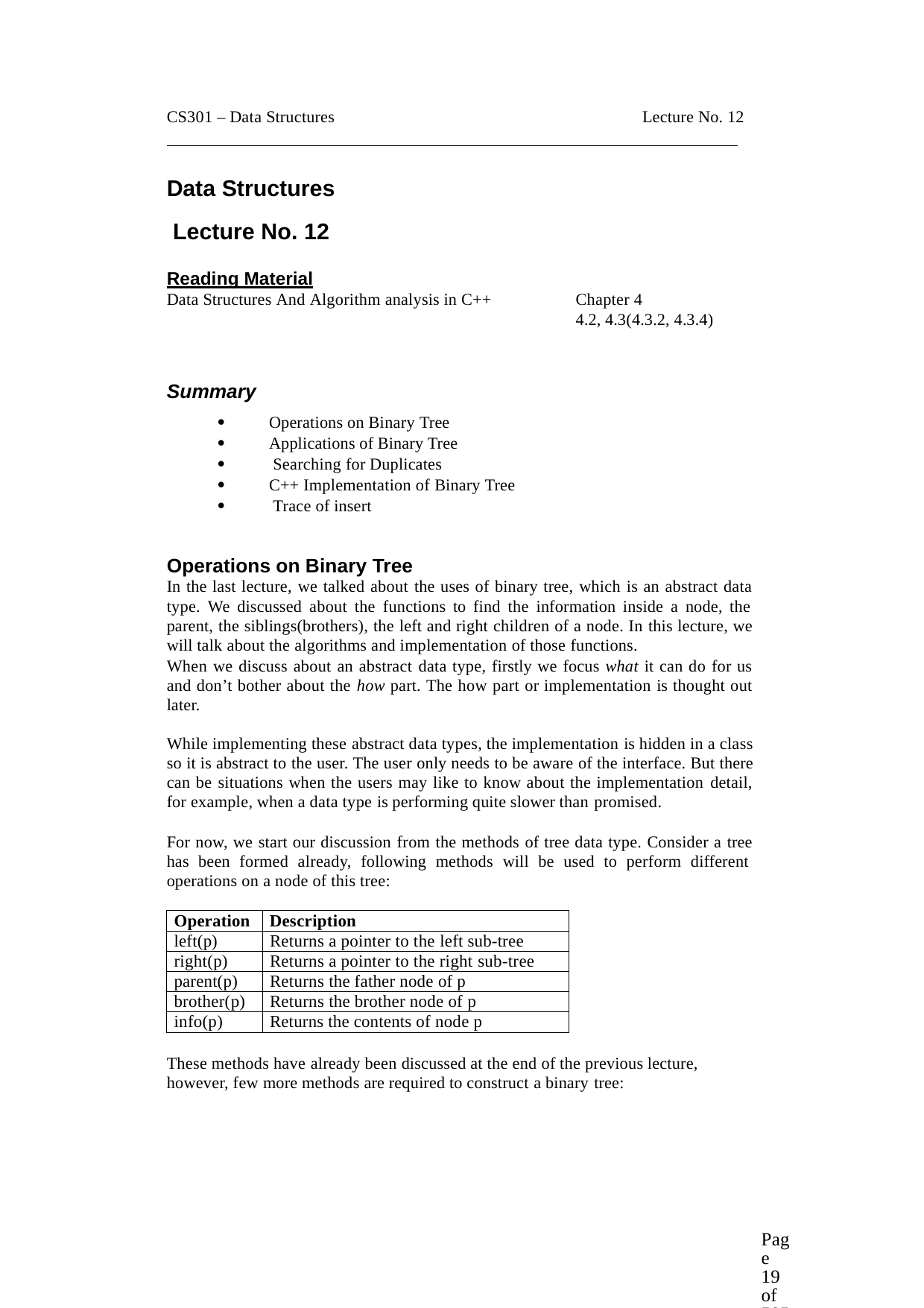

CS301 – Data Structures
Lecture No. 12

Data Structures  Lecture No. 12
Reading Material
Data Structures And Algorithm analysis in C++
Chapter 4
4.2, 4.3(4.3.2, 4.3.4)
Summary
•
•
•
•
•
Operations on Binary Tree  Applications of Binary Tree  Searching for Duplicates
C++ Implementation of Binary Tree  Trace of insert
Operations on Binary Tree
In the last lecture, we talked about the uses of binary tree, which is an abstract data  type. We discussed about the functions to find the information inside a node, the  parent, the siblings(brothers), the left and right children of a node. In this lecture, we  will talk about the algorithms and implementation of those functions.
When we discuss about an abstract data type, firstly we focus what it can do for us  and don’t bother about the how part. The how part or implementation is thought out  later.

While implementing these abstract data types, the implementation is hidden in a class  so it is abstract to the user. The user only needs to be aware of the interface. But there  can be situations when the users may like to know about the implementation detail,  for example, when a data type is performing quite slower than promised.

For now, we start our discussion from the methods of tree data type. Consider a tree  has been formed already, following methods will be used to perform different  operations on a node of this tree:
| Operation | Description |
| --- | --- |
| left(p) | Returns a pointer to the left sub-tree |
| right(p) | Returns a pointer to the right sub-tree |
| parent(p) | Returns the father node of p |
| brother(p) | Returns the brother node of p |
| info(p) | Returns the contents of node p |
These methods have already been discussed at the end of the previous lecture,  however, few more methods are required to construct a binary tree:
Page 19 of 505